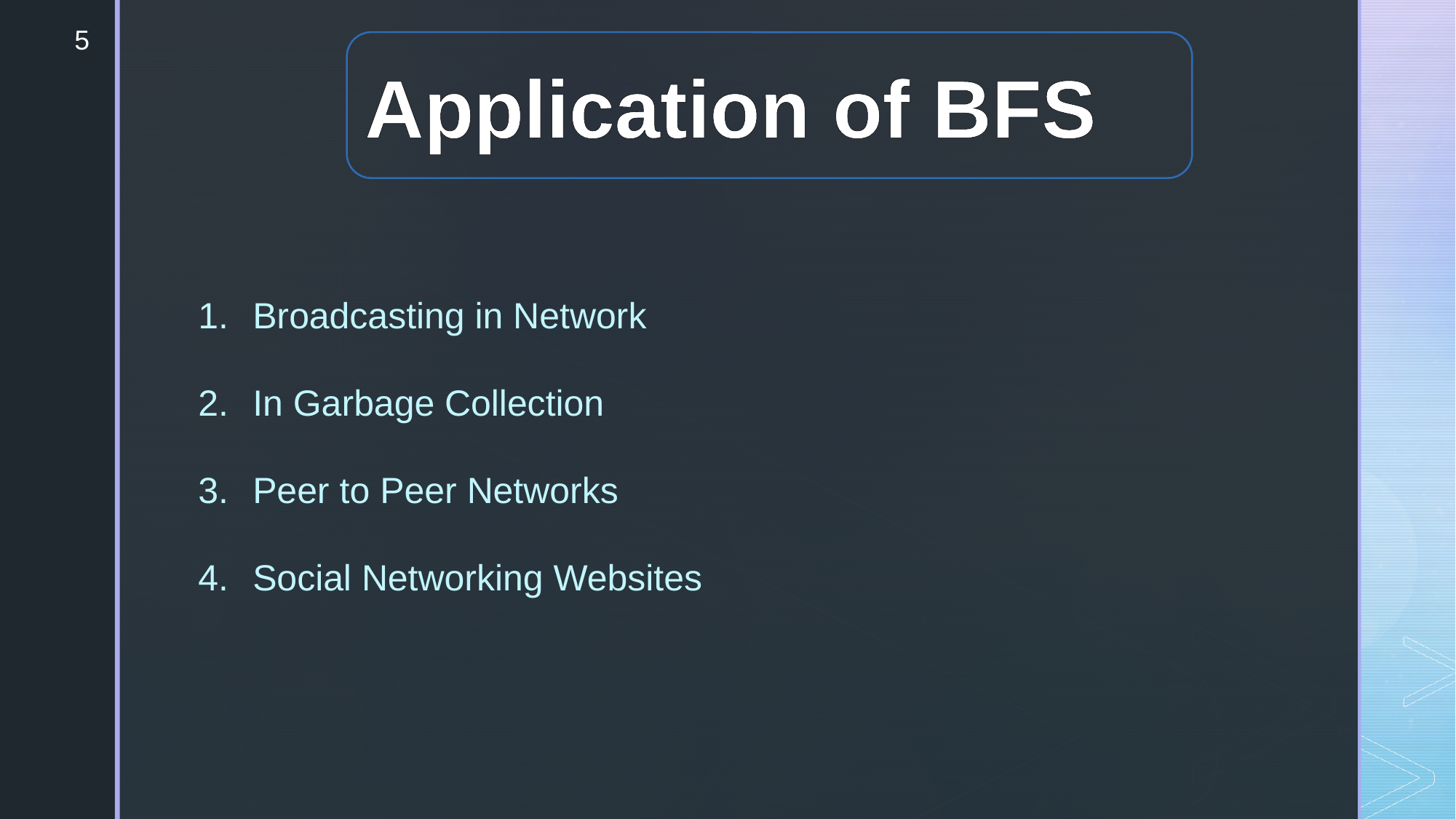

5

Application of BFS

Broadcasting in Network

In Garbage Collection

Peer to Peer Networks

Social Networking Websites